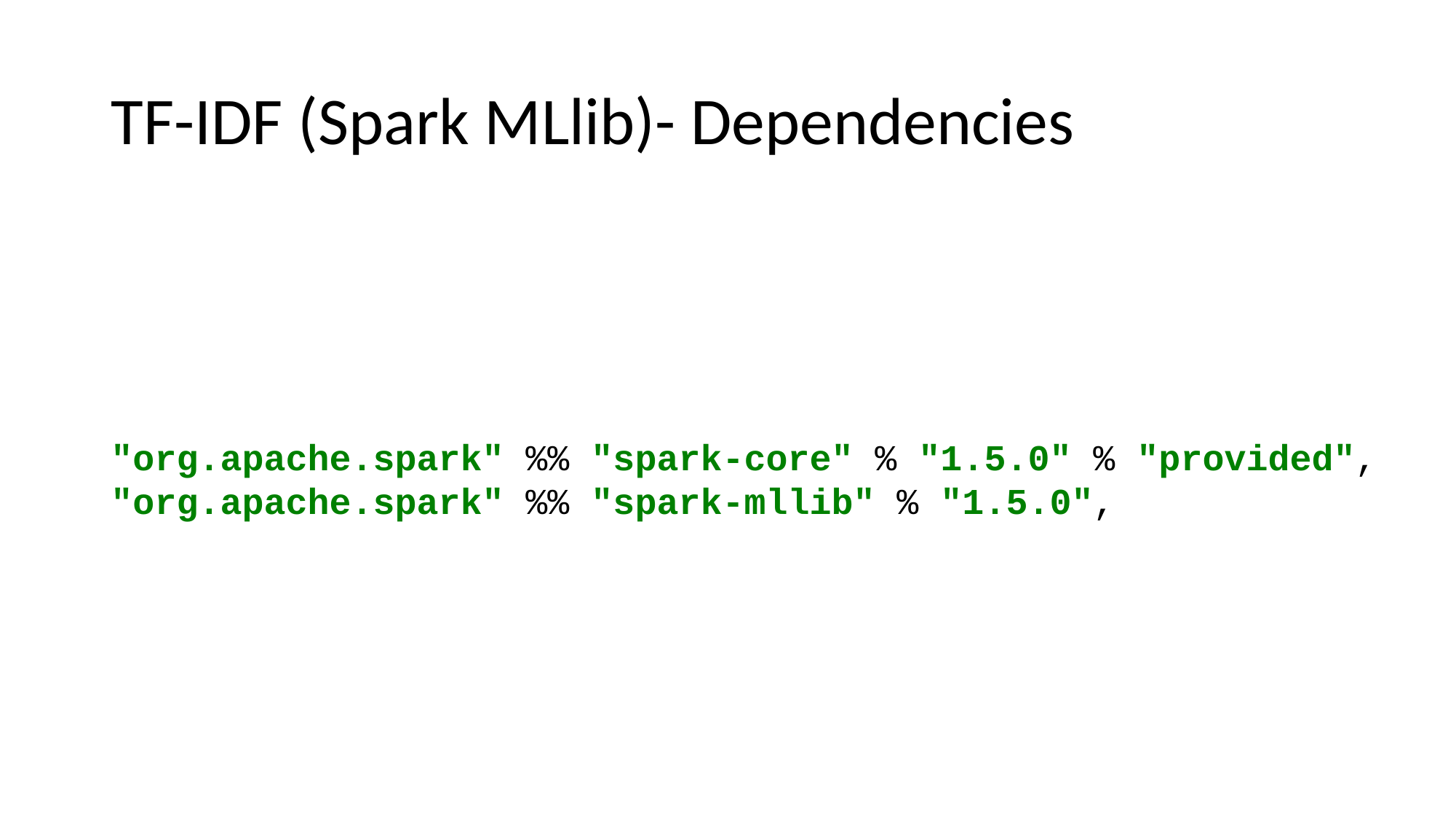

# TF-IDF (Spark MLlib)- Dependencies
"org.apache.spark" %% "spark-core" % "1.5.0" % "provided",
"org.apache.spark" %% "spark-mllib" % "1.5.0",